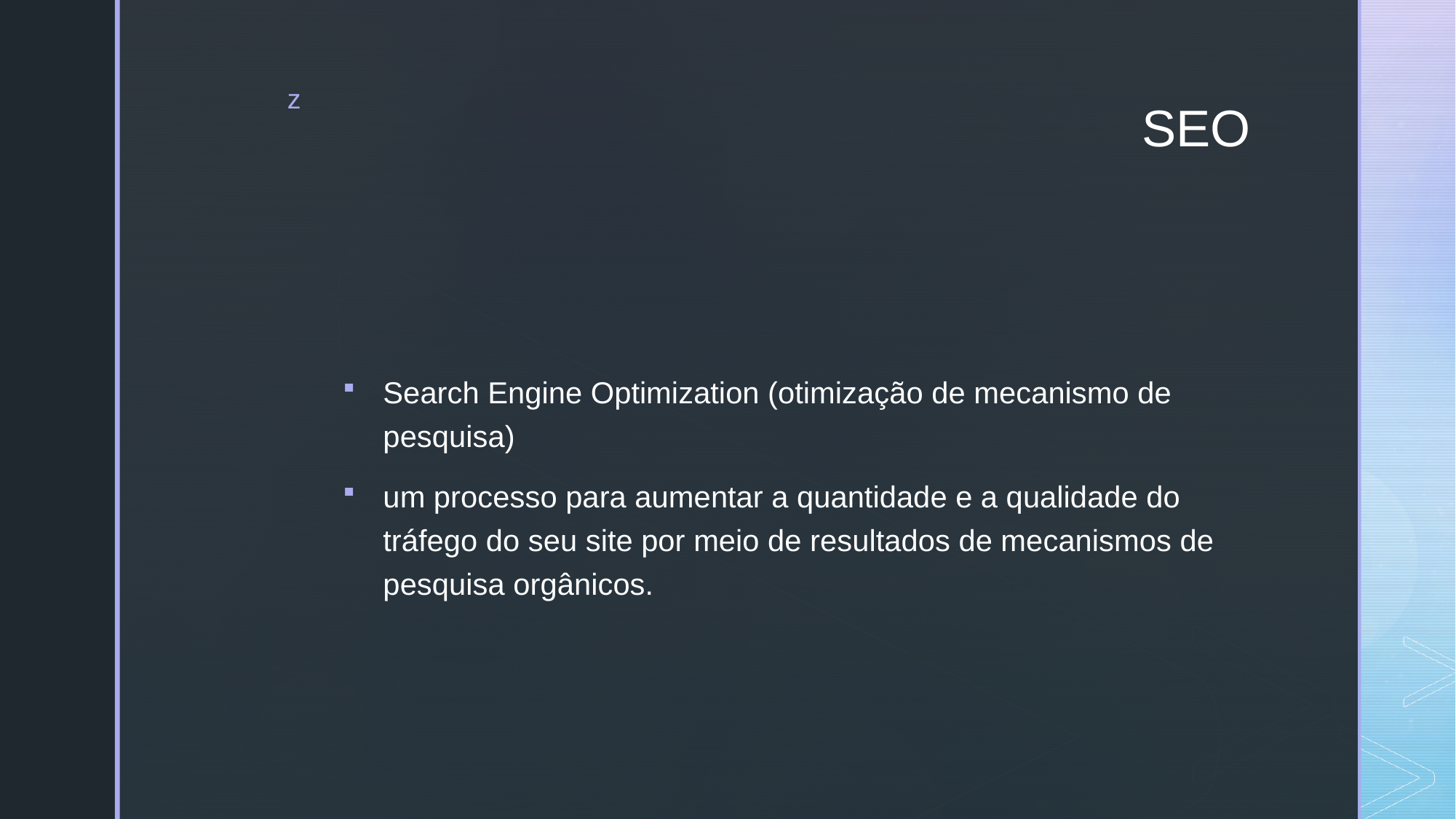

# SEO
Search Engine Optimization (otimização de mecanismo de pesquisa)
um processo para aumentar a quantidade e a qualidade do tráfego do seu site por meio de resultados de mecanismos de pesquisa orgânicos.